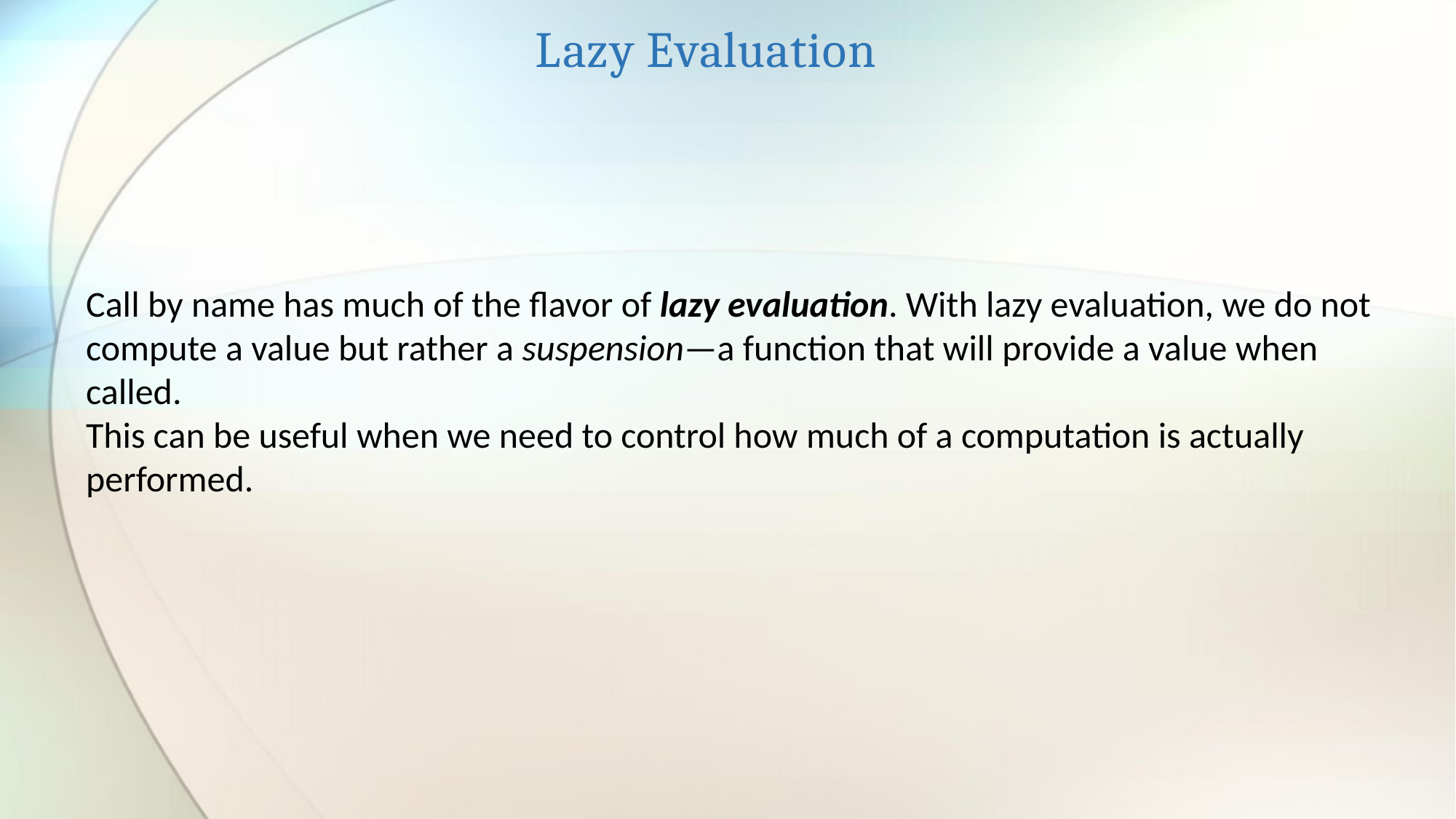

Lazy Evaluation
Call by name has much of the flavor of lazy evaluation. With lazy evaluation, we do not compute a value but rather a suspension—a function that will provide a value when called.
This can be useful when we need to control how much of a computation is actually performed.